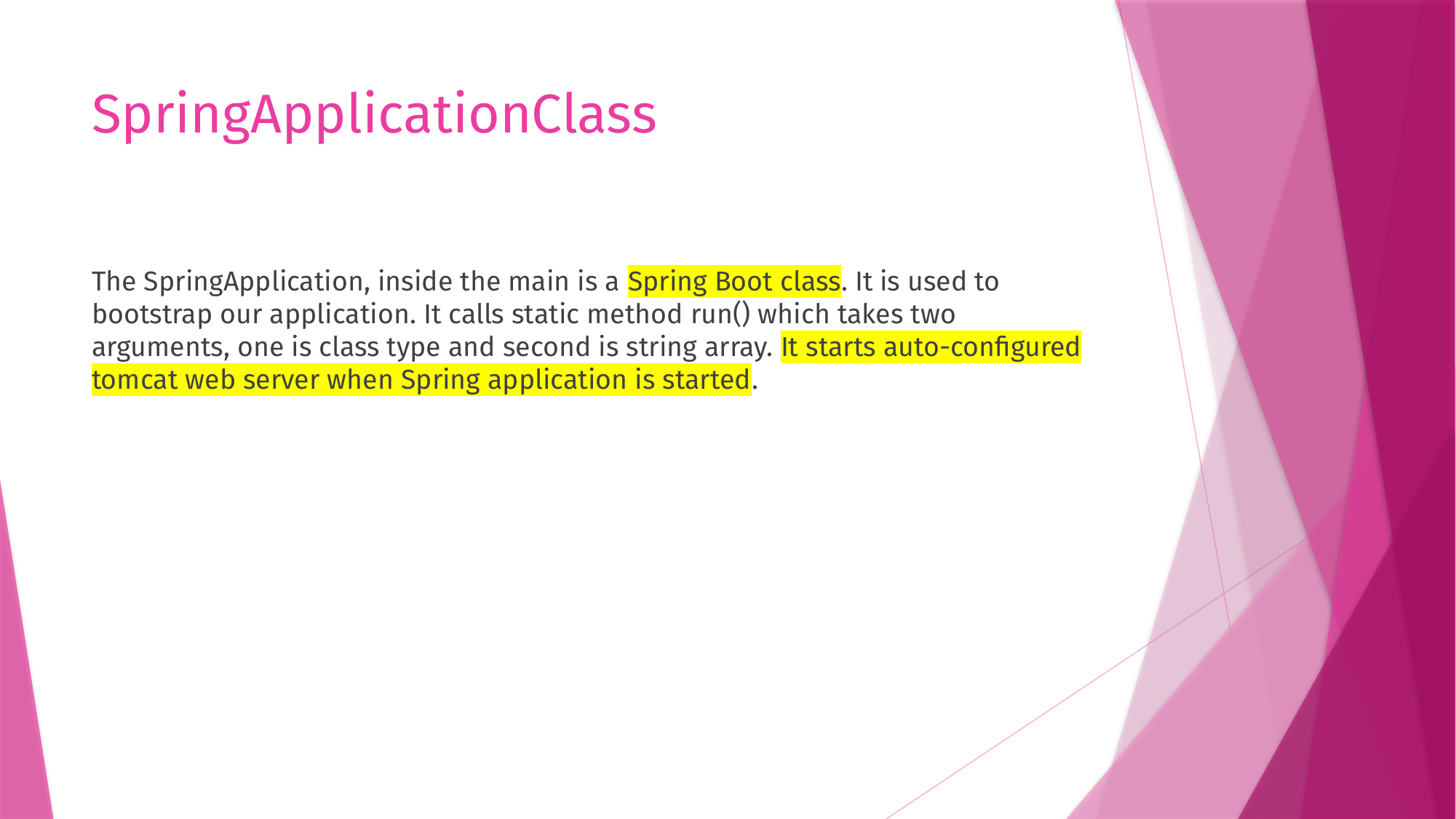

# SpringApplicationClass
The SpringApplication, inside the main is a Spring Boot class. It is used to bootstrap our application. It calls static method run() which takes two arguments, one is class type and second is string array. It starts auto-configured tomcat web server when Spring application is started.